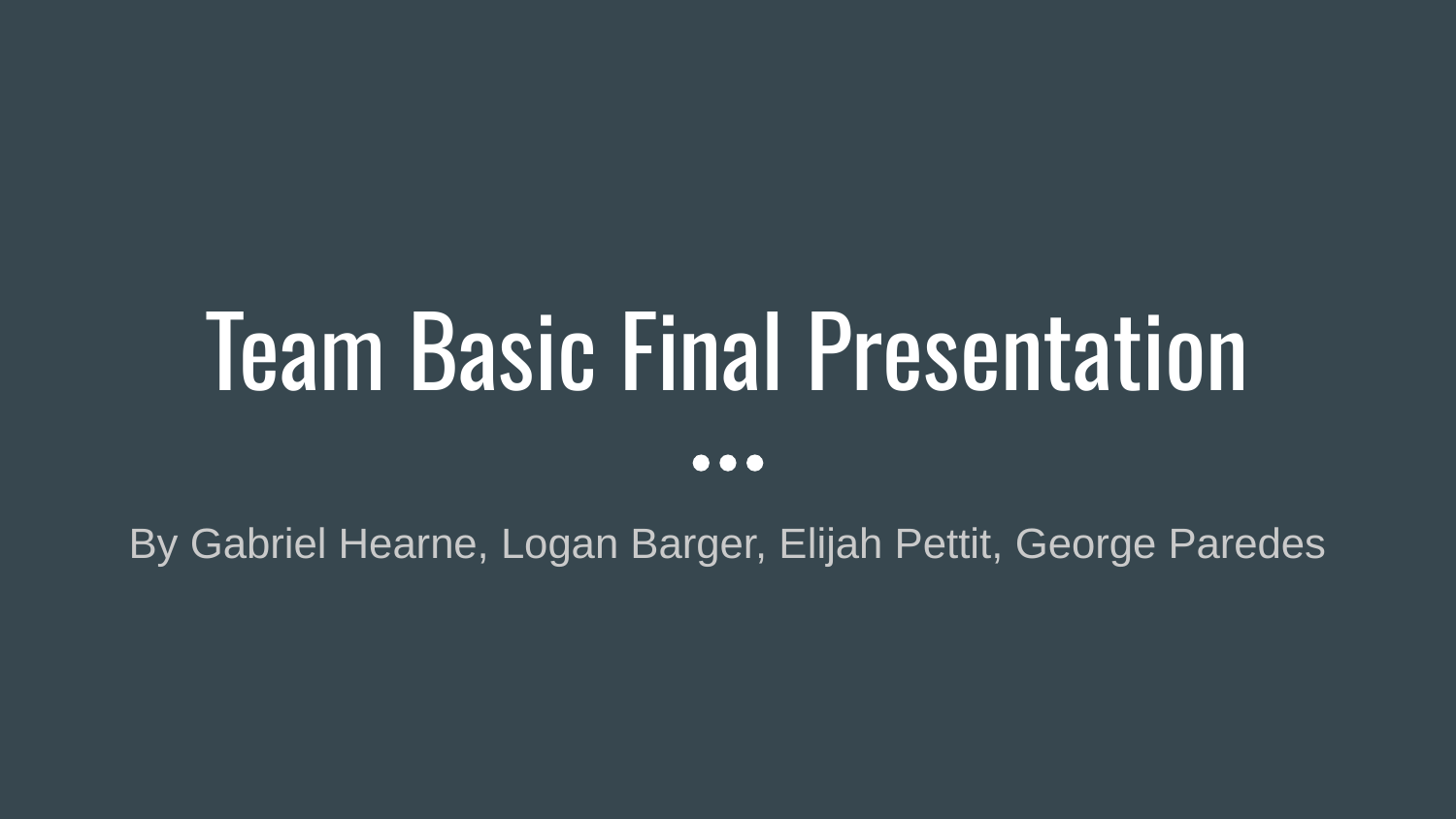

# Team Basic Final Presentation
By Gabriel Hearne, Logan Barger, Elijah Pettit, George Paredes